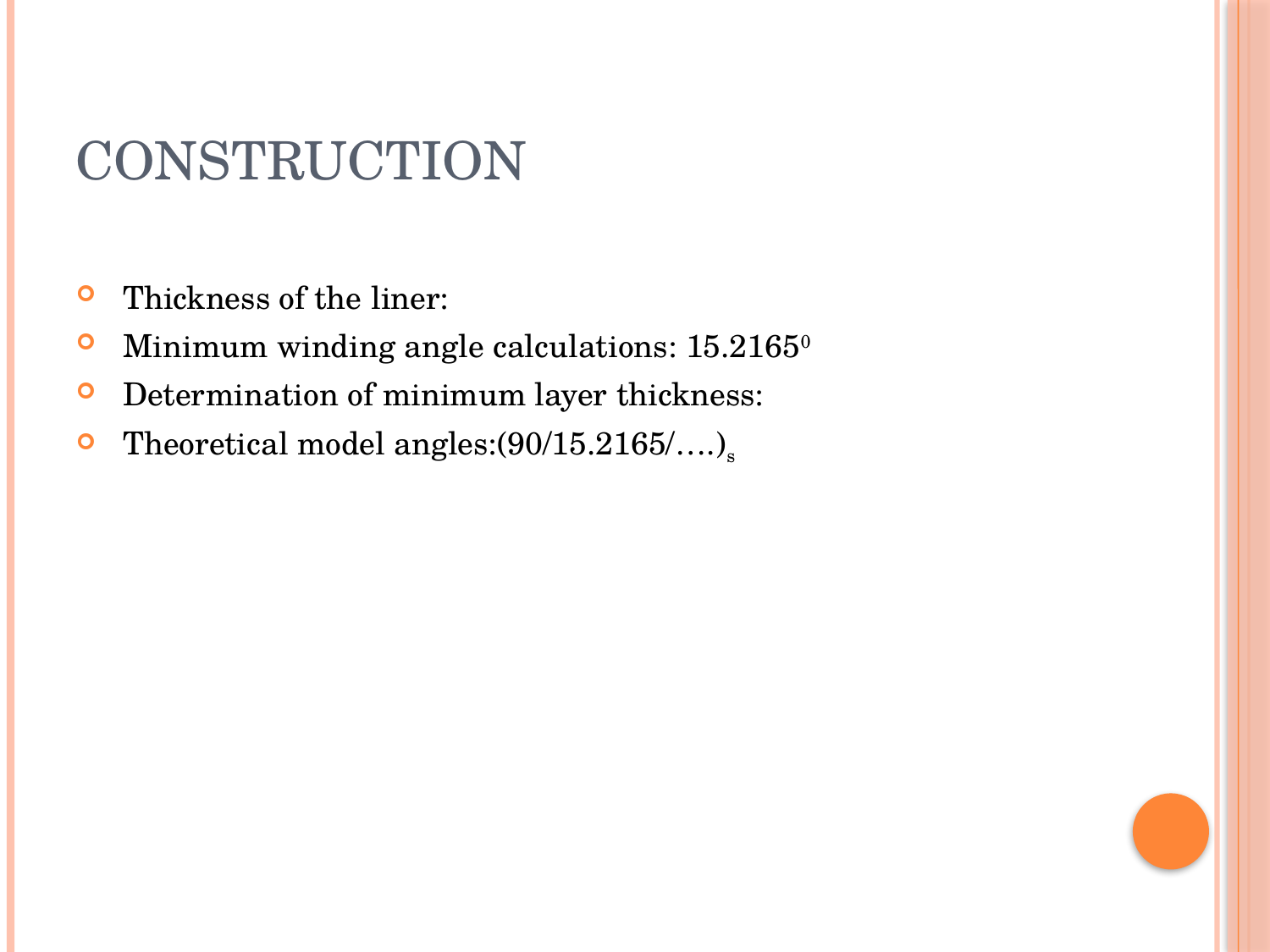

# construction

 Thickness of the liner:
 Minimum winding angle calculations: 15.21650
 Determination of minimum layer thickness:
 Theoretical model angles:(90/15.2165/….)s